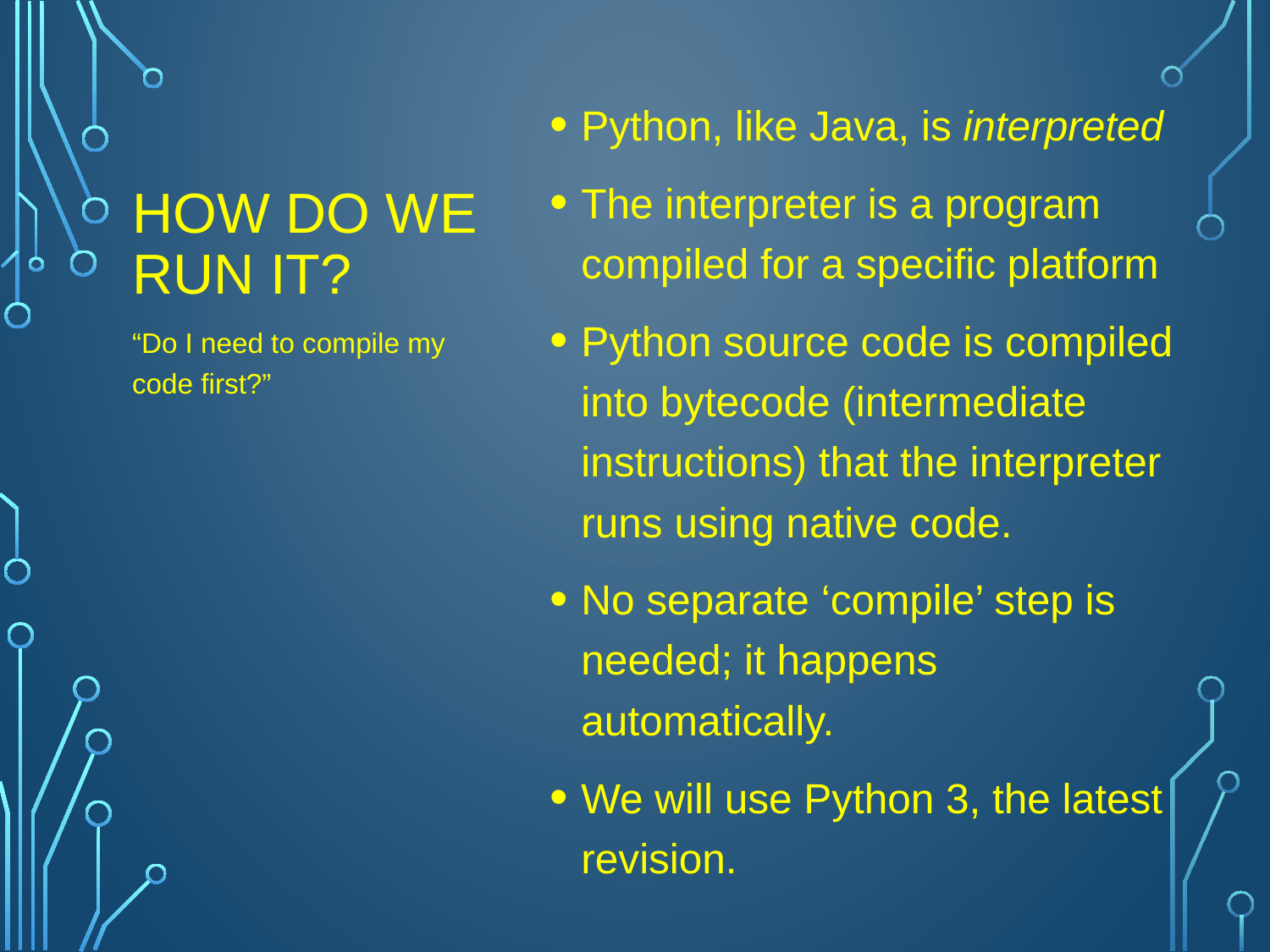

Python, like Java, is interpreted
The interpreter is a program compiled for a specific platform
Python source code is compiled into bytecode (intermediate instructions) that the interpreter runs using native code.
No separate ‘compile’ step is needed; it happens automatically.
We will use Python 3, the latest revision.
# How do we run it?
“Do I need to compile my code first?”